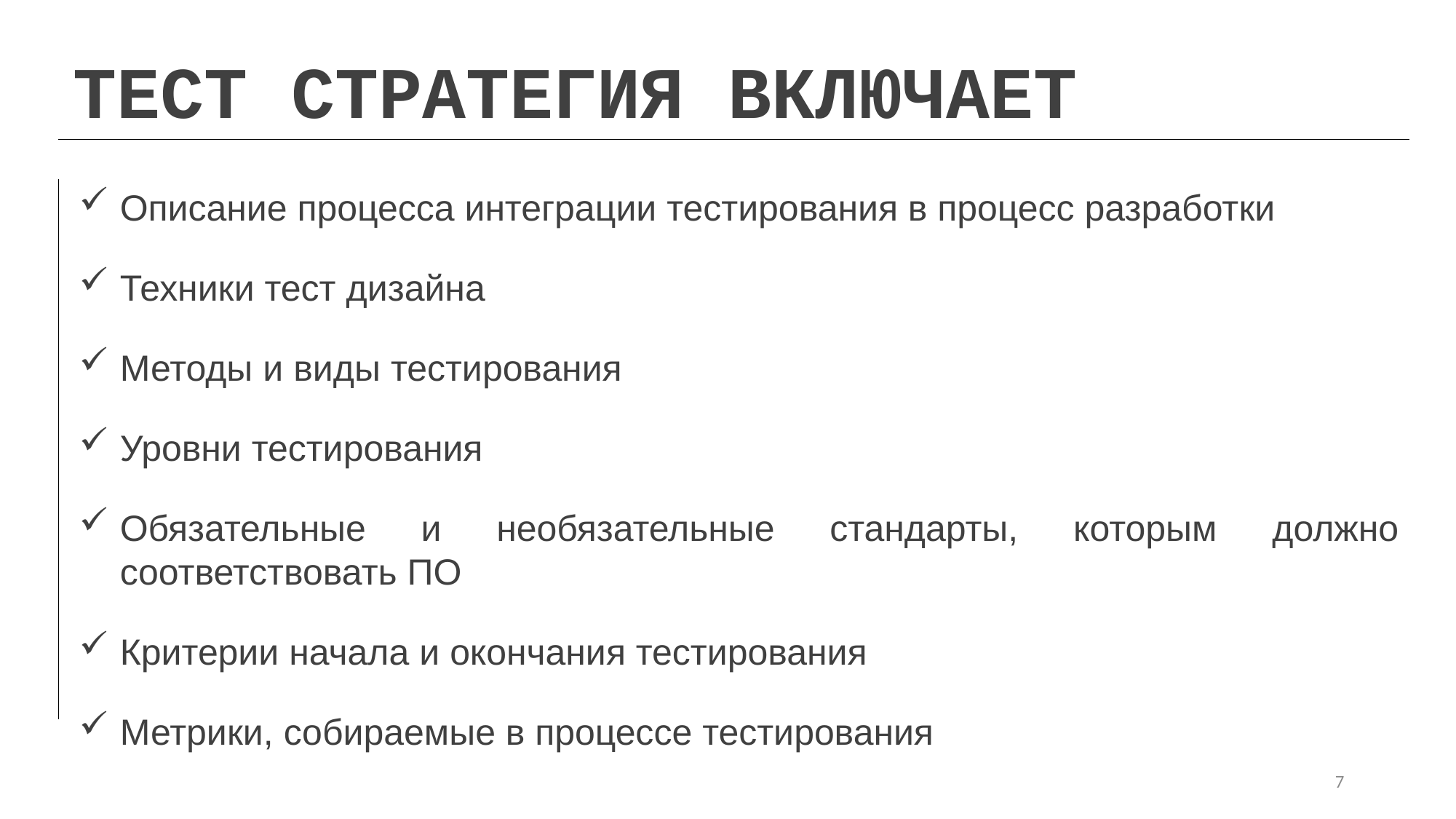

ТЕСТ СТРАТЕГИЯ ВКЛЮЧАЕТ
Описание процесса интеграции тестирования в процесс разработки
Техники тест дизайна
Методы и виды тестирования
Уровни тестирования
Обязательные и необязательные стандарты, которым должно соответствовать ПО
Критерии начала и окончания тестирования
Метрики, собираемые в процессе тестирования
7